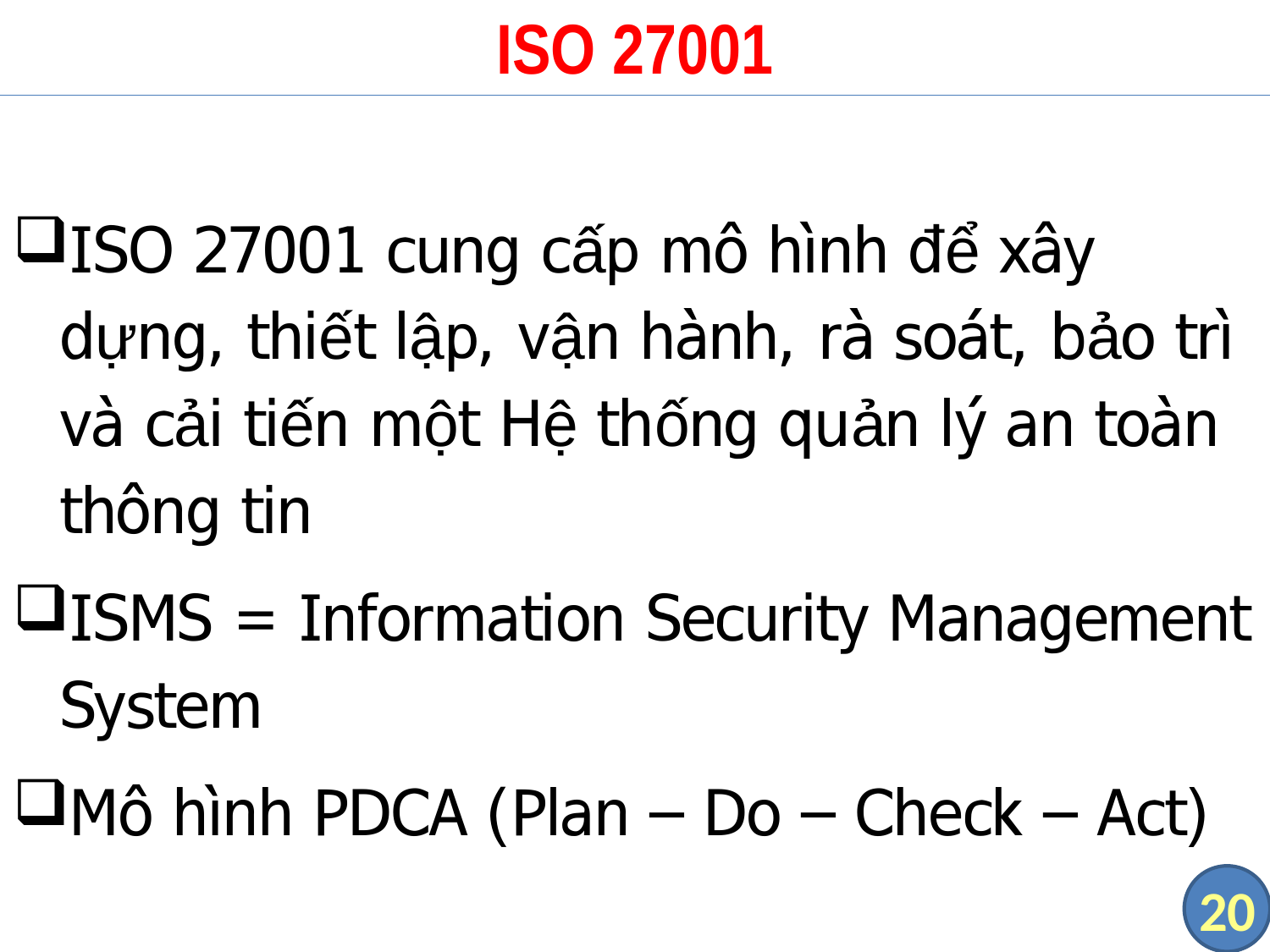

# ISO 27001
ISO 27001 cung cấp mô hình để xây dựng, thiết lập, vận hành, rà soát, bảo trì và cải tiến một Hệ thống quản lý an toàn thông tin
ISMS = Information Security Management System
Mô hình PDCA (Plan – Do – Check – Act)
20